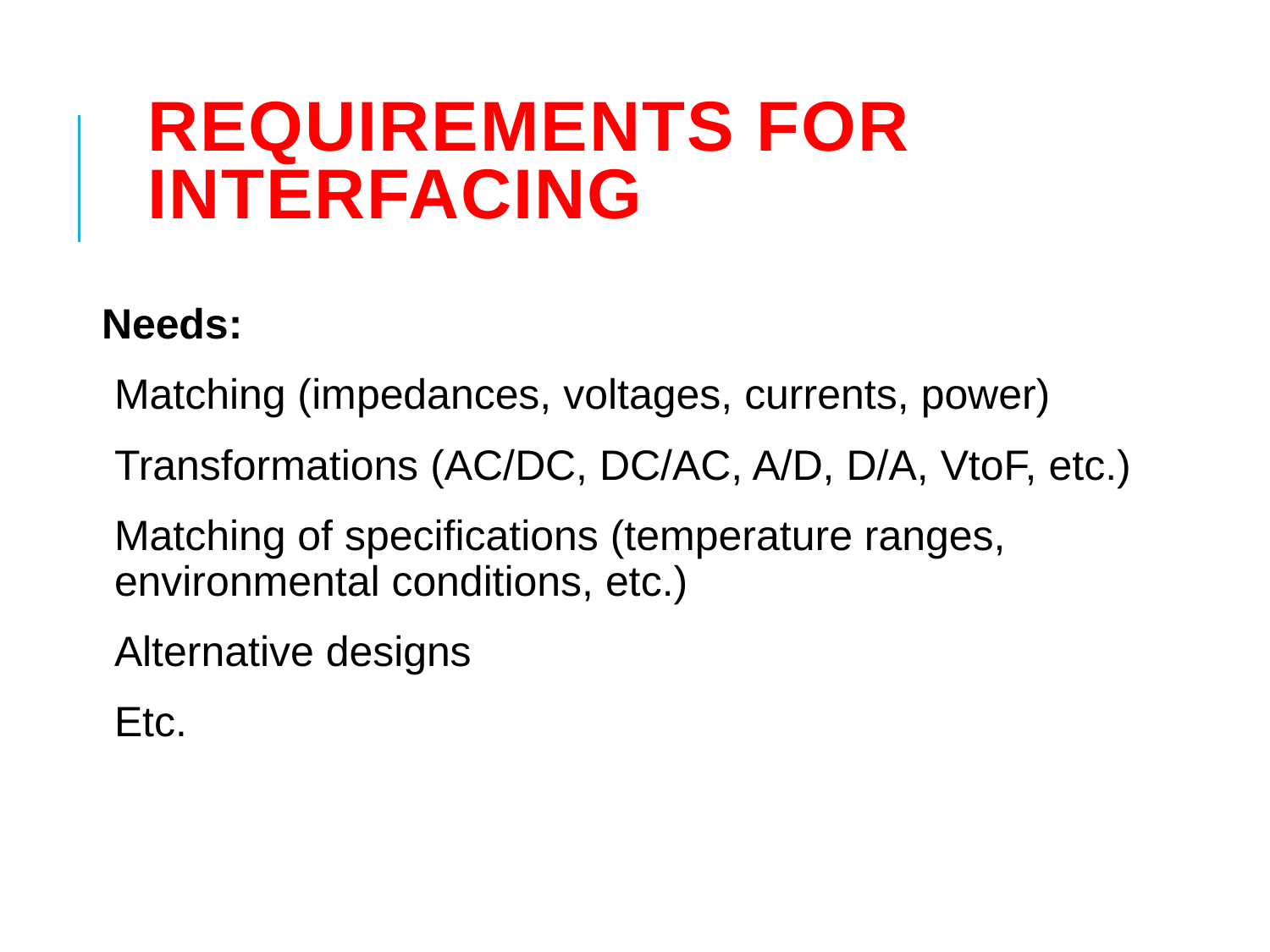

# Requirements for interfacing
Needs:
Matching (impedances, voltages, currents, power)
Transformations (AC/DC, DC/AC, A/D, D/A, VtoF, etc.)
Matching of specifications (temperature ranges, environmental conditions, etc.)
Alternative designs
Etc.